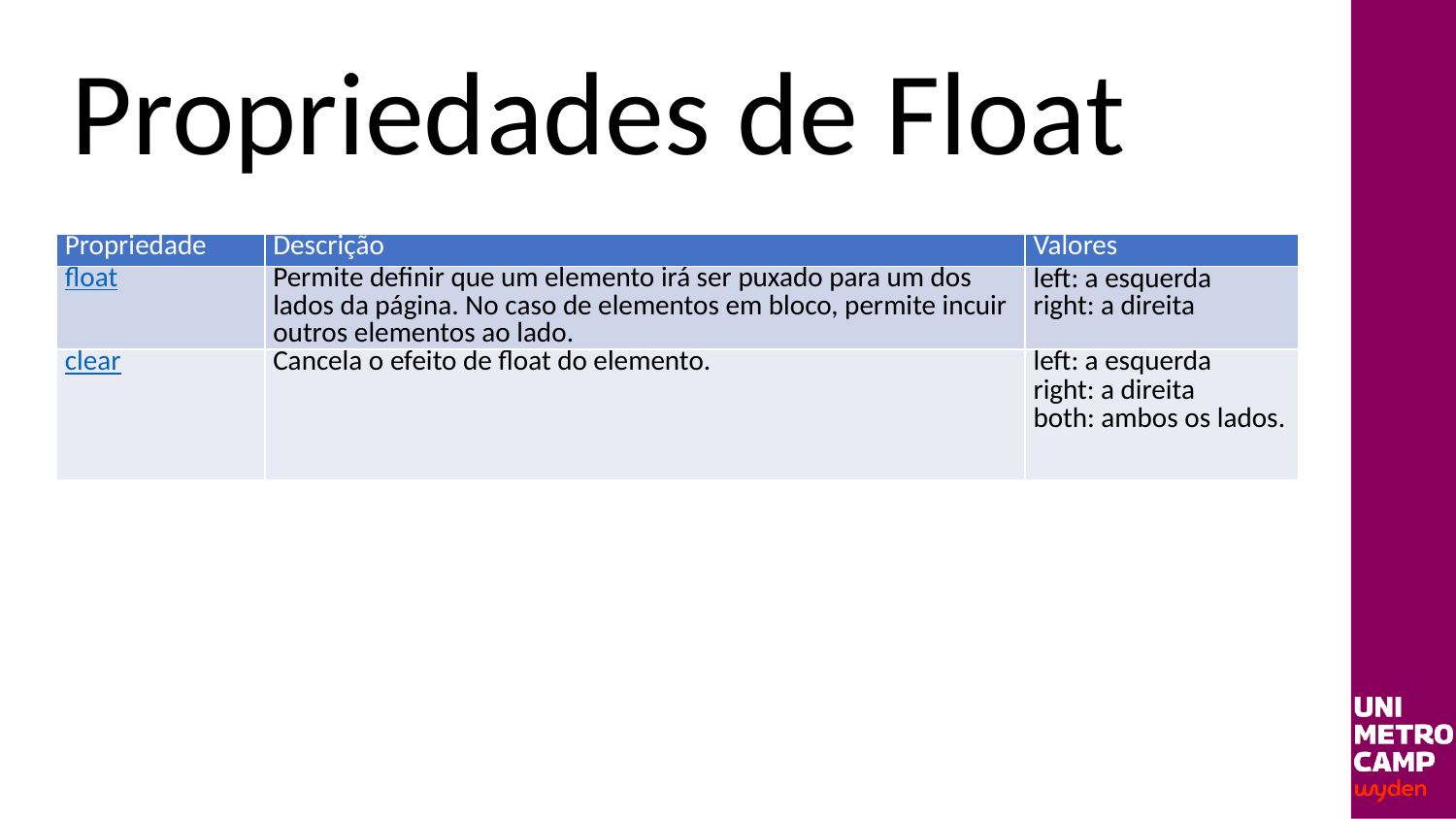

# Propriedades de Float
| Propriedade | Descrição | Valores |
| --- | --- | --- |
| float | Permite definir que um elemento irá ser puxado para um dos lados da página. No caso de elementos em bloco, permite incuir outros elementos ao lado. | left: a esquerda right: a direita |
| clear | Cancela o efeito de float do elemento. | left: a esquerda right: a direita both: ambos os lados. |